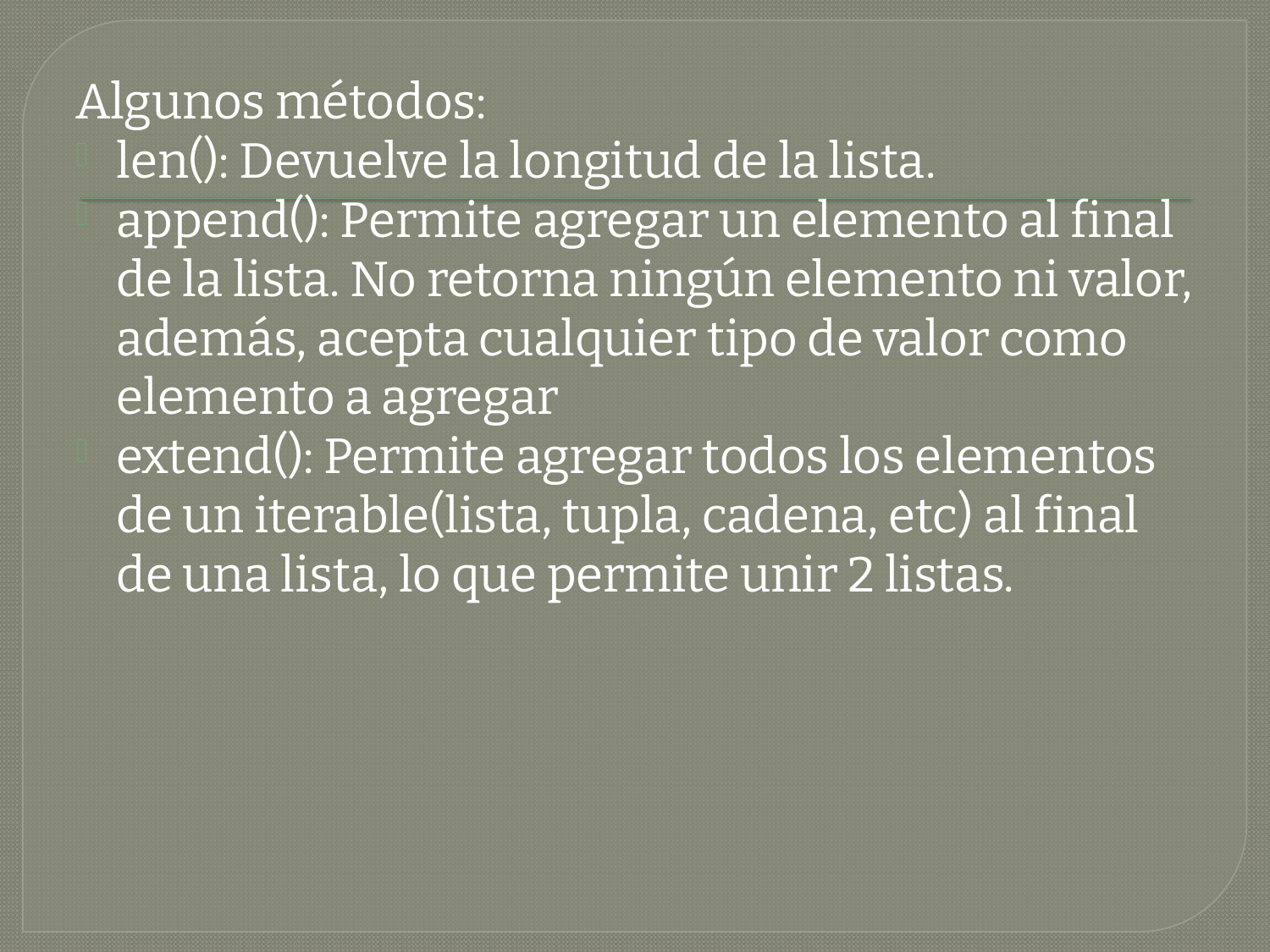

Algunos métodos:
len(): Devuelve la longitud de la lista.
append(): Permite agregar un elemento al final de la lista. No retorna ningún elemento ni valor, además, acepta cualquier tipo de valor como elemento a agregar
extend(): Permite agregar todos los elementos de un iterable(lista, tupla, cadena, etc) al final de una lista, lo que permite unir 2 listas.